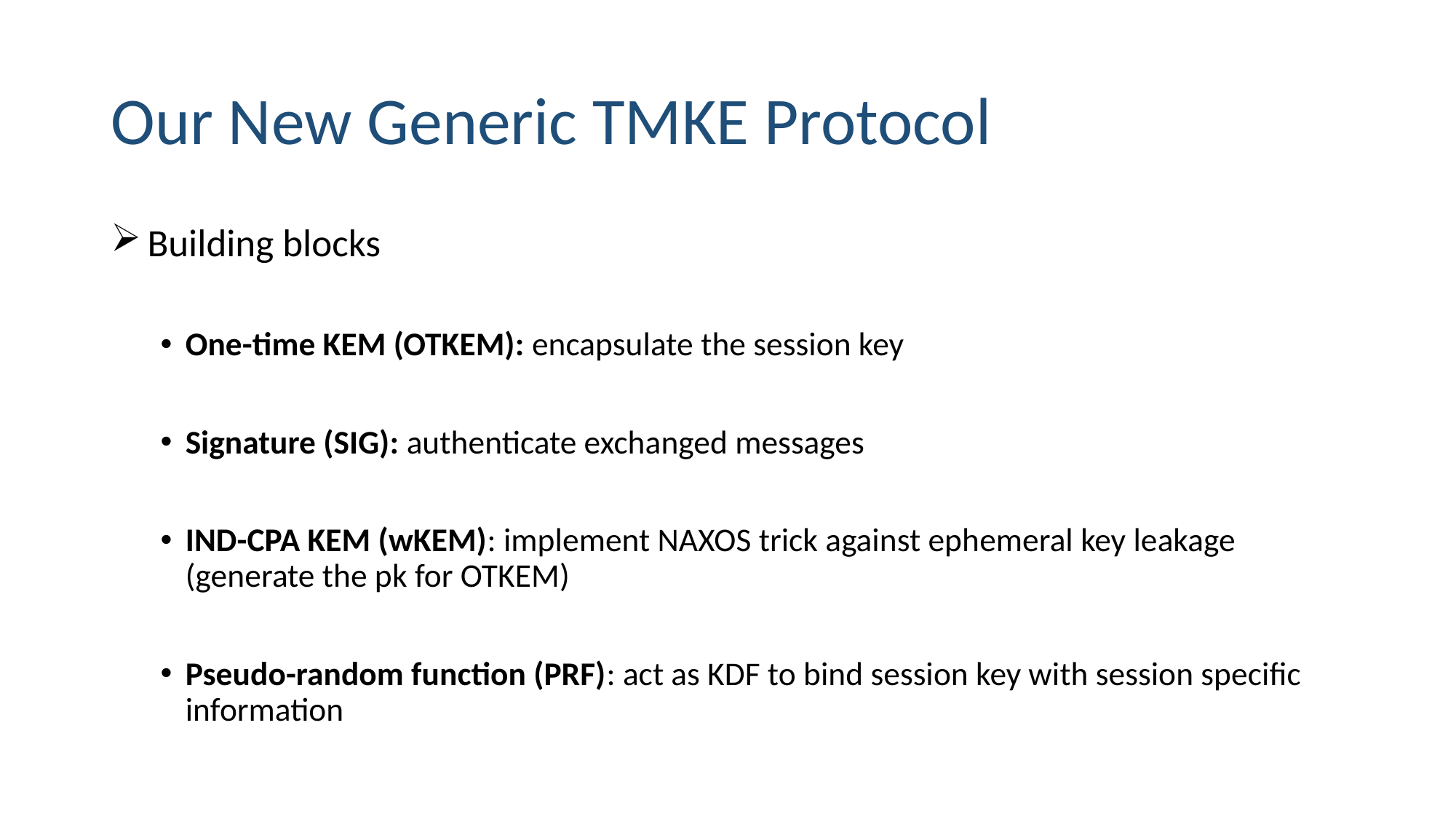

# Our New Generic TMKE Protocol
 Building blocks

One-time KEM (OTKEM): encapsulate the session key

Signature (SIG): authenticate exchanged messages

IND-CPA KEM (wKEM): implement NAXOS trick against ephemeral key leakage (generate the pk for OTKEM)

Pseudo-random function (PRF): act as KDF to bind session key with session specific information